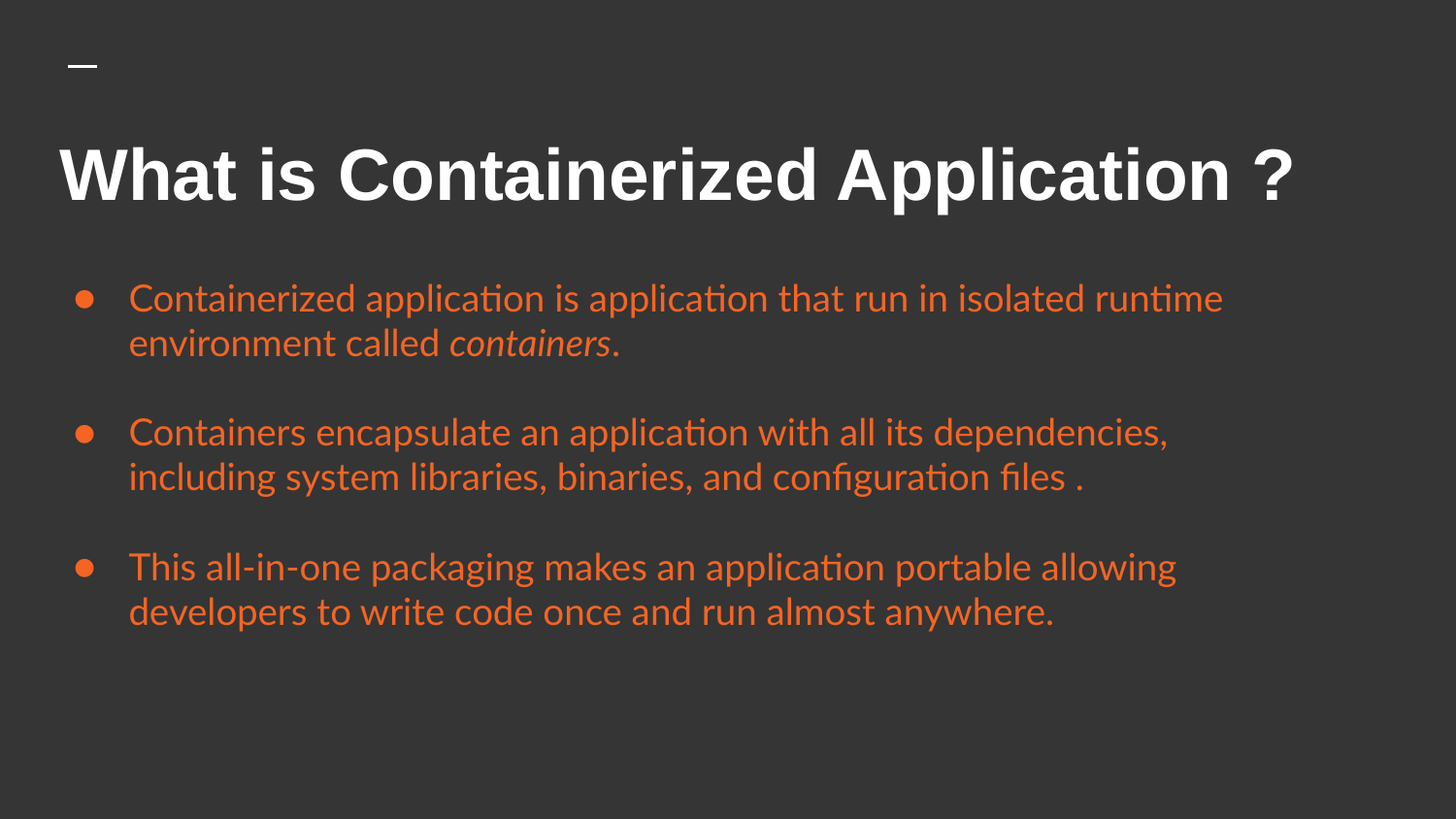

# What is Containerized Application ?

Containerized application is application that run in isolated runtime environment called containers.

Containers encapsulate an application with all its dependencies, including system libraries, binaries, and configuration files .

This all-in-one packaging makes an application portable allowing developers to write code once and run almost anywhere.